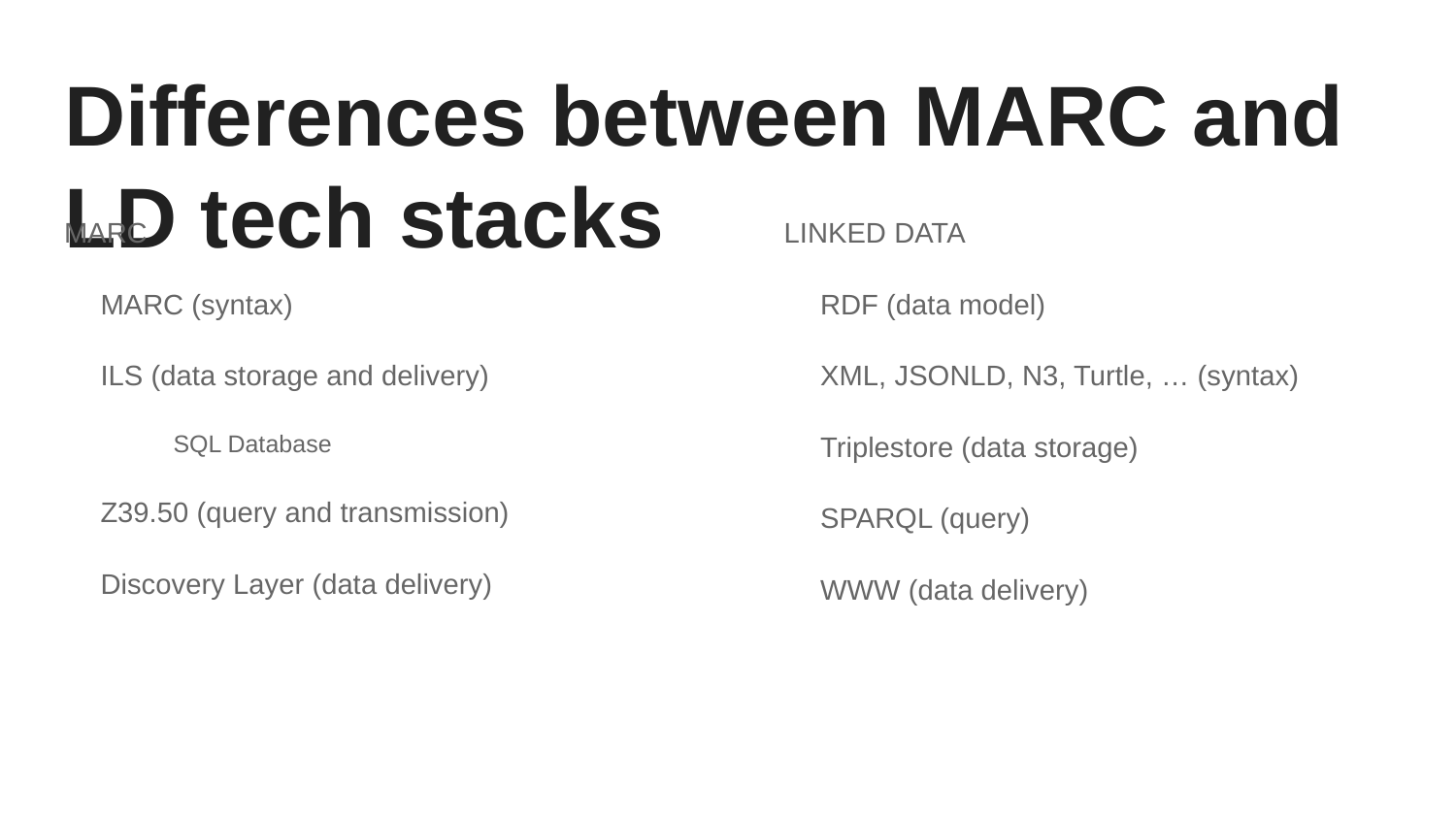

# Differences between MARC and LD tech stacks
MARC
MARC (syntax)
ILS (data storage and delivery)
SQL Database
Z39.50 (query and transmission)
Discovery Layer (data delivery)
LINKED DATA
RDF (data model)
XML, JSONLD, N3, Turtle, … (syntax)
Triplestore (data storage)
SPARQL (query)
WWW (data delivery)